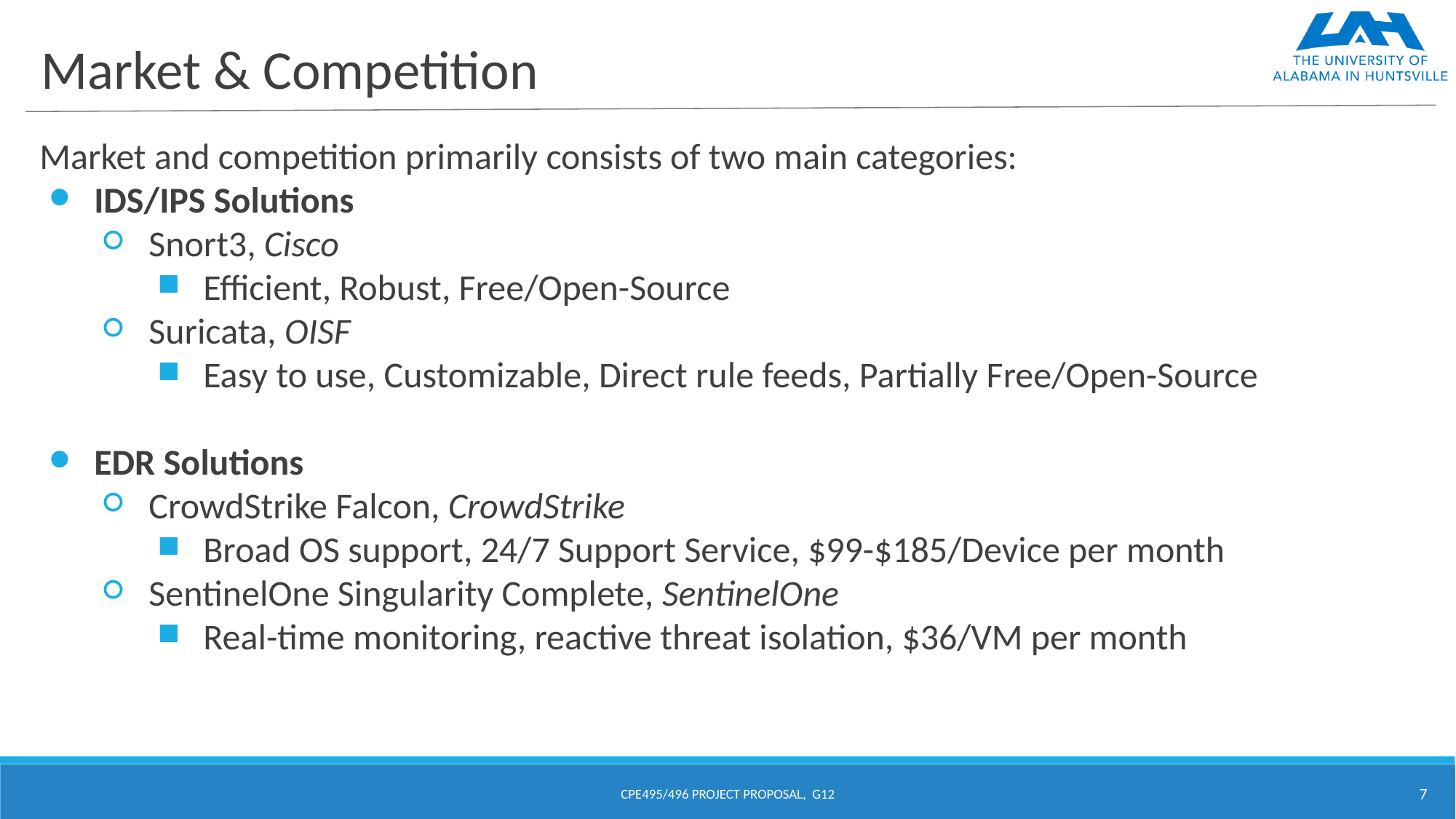

# Market & Competition
Market and competition primarily consists of two main categories:
IDS/IPS Solutions
Snort3, Cisco
Efficient, Robust, Free/Open-Source
Suricata, OISF
Easy to use, Customizable, Direct rule feeds, Partially Free/Open-Source

EDR Solutions
CrowdStrike Falcon, CrowdStrike
Broad OS support, 24/7 Support Service, $99-$185/Device per month
SentinelOne Singularity Complete, SentinelOne
Real-time monitoring, reactive threat isolation, $36/VM per month
CPE495/496 PROJECT PROPOSAL,  G12
7